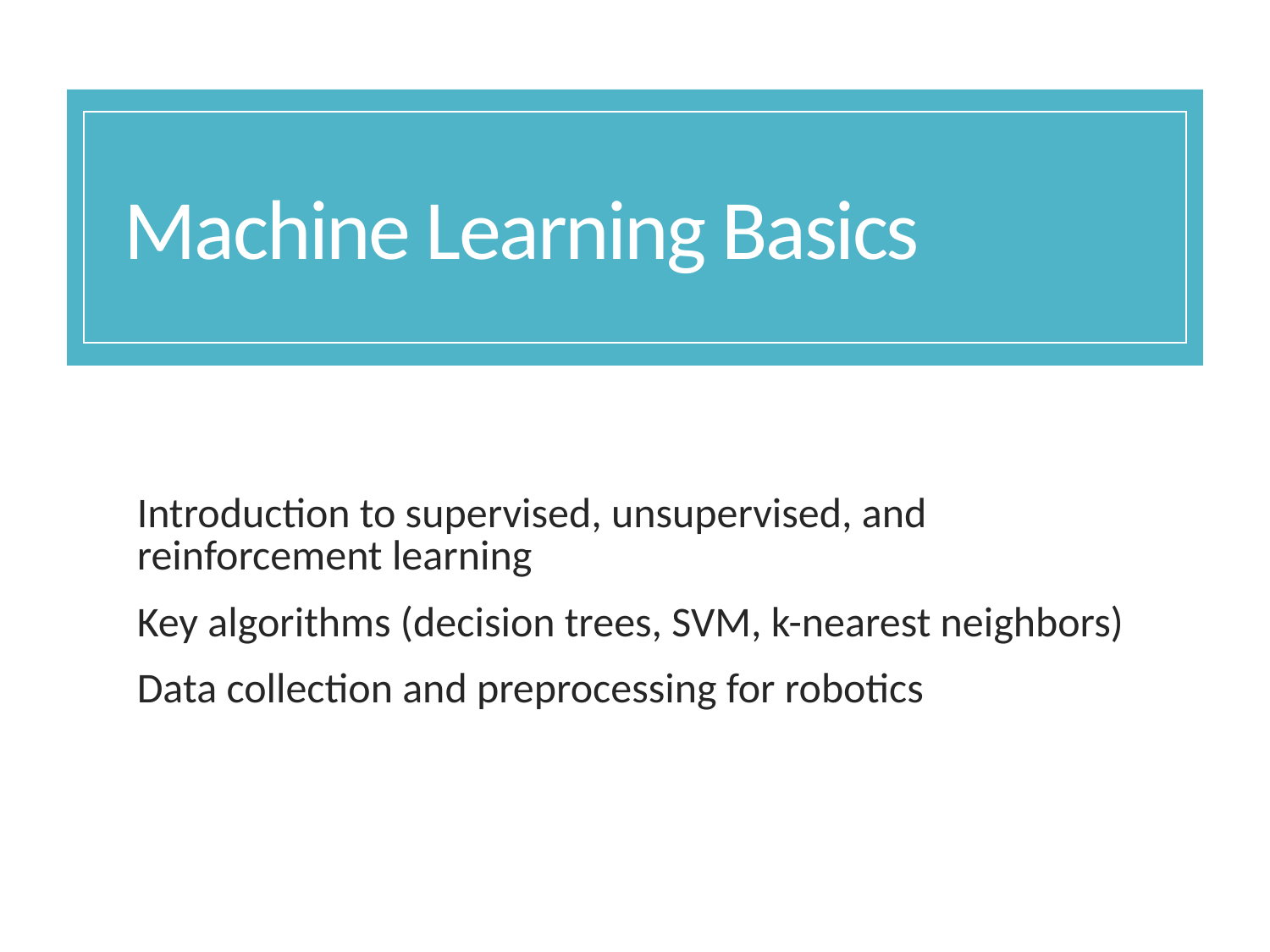

# Machine Learning Basics

Introduction to supervised, unsupervised, and reinforcement learning
Key algorithms (decision trees, SVM, k-nearest neighbors)
Data collection and preprocessing for robotics